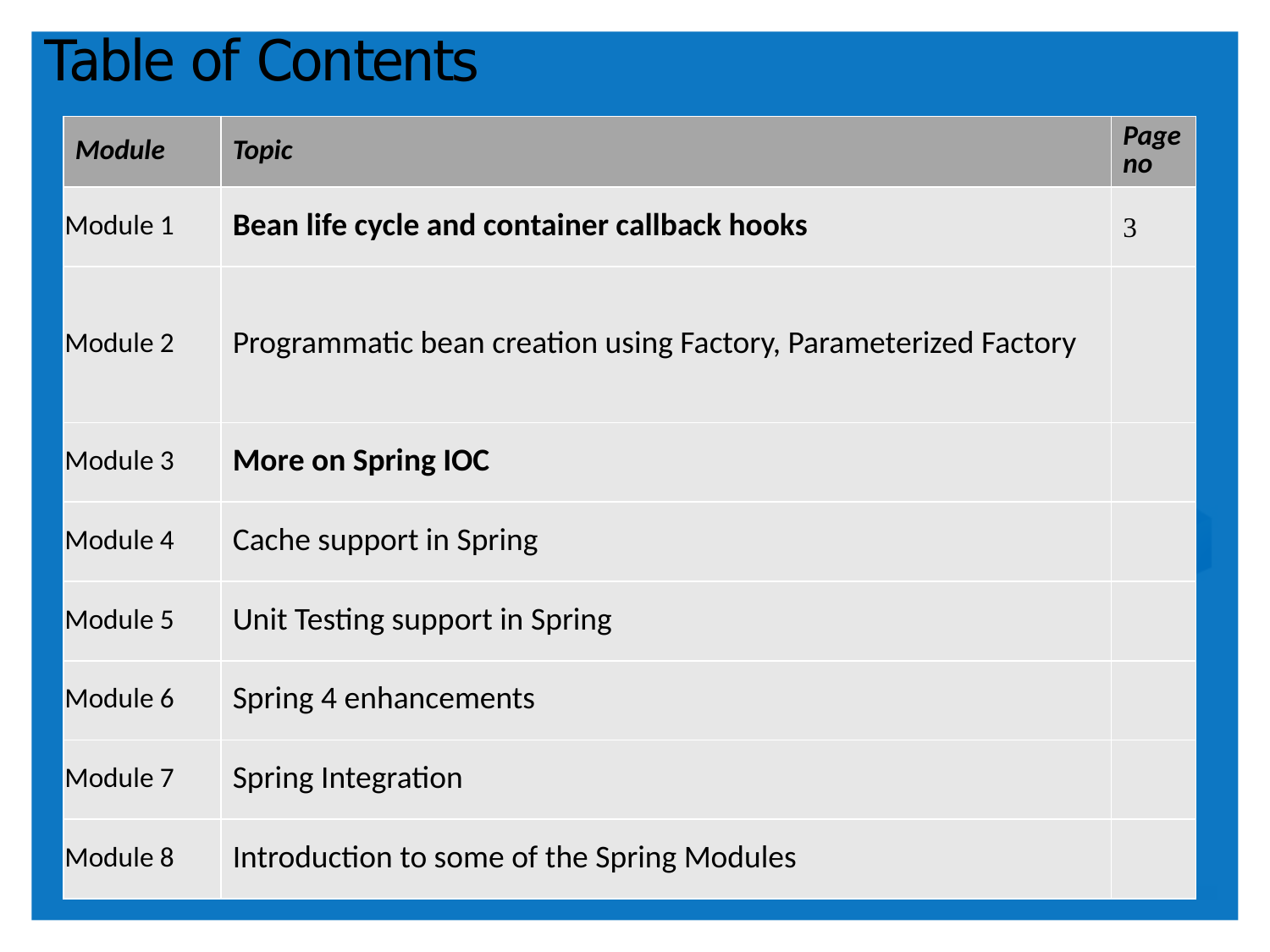

Table of Contents
| Module | Topic | Page no |
| --- | --- | --- |
| Module 1 | Bean life cycle and container callback hooks | 3 |
| Module 2 | Programmatic bean creation using Factory, Parameterized Factory |  |
| Module 3 | More on Spring IOC |  |
| Module 4 | Cache support in Spring |  |
| Module 5 | Unit Testing support in Spring |  |
| Module 6 | Spring 4 enhancements |  |
| Module 7 | Spring Integration |  |
| Module 8 | Introduction to some of the Spring Modules |  |